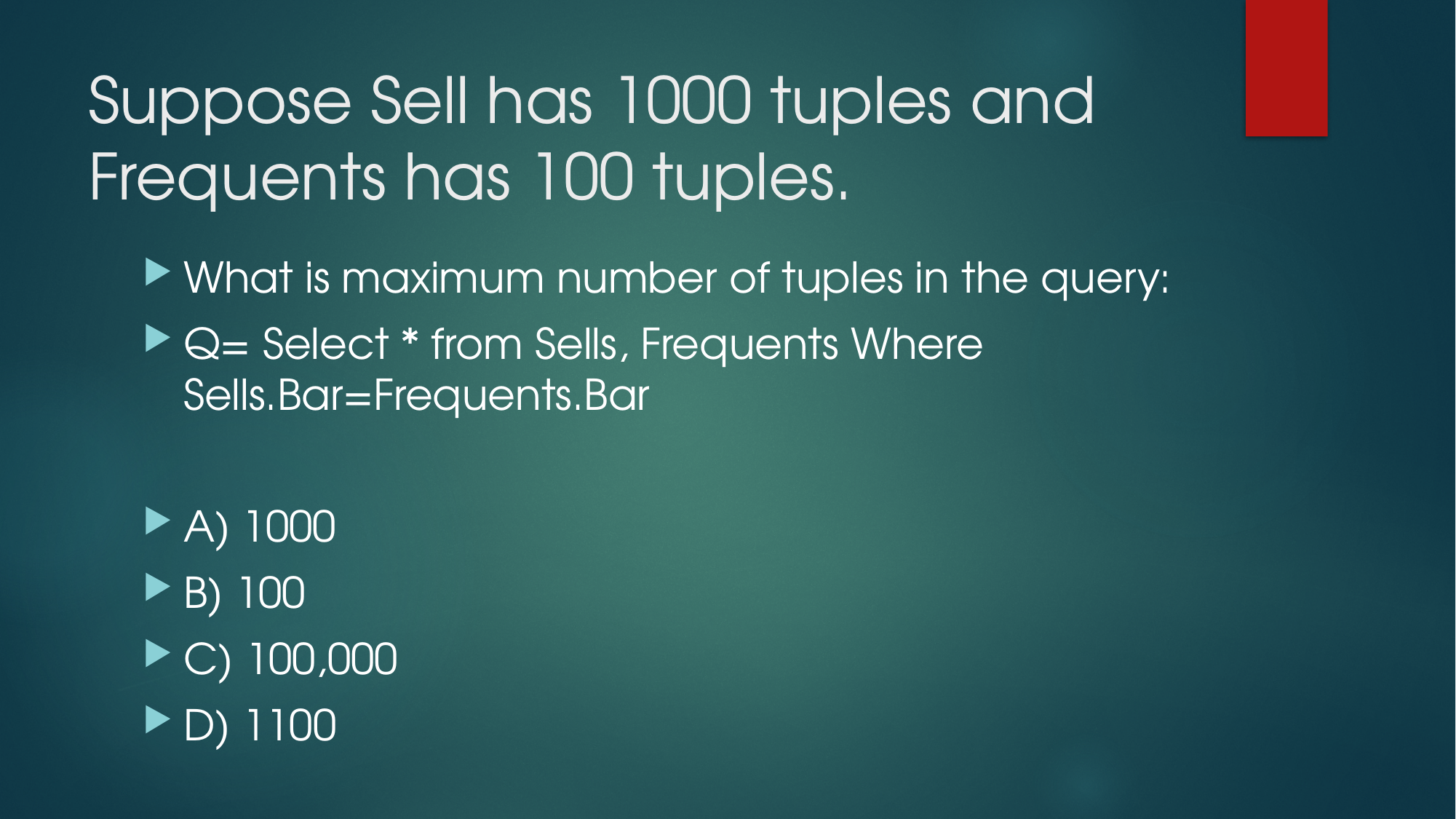

# Suppose Sell has 1000 tuples and Frequents has 100 tuples.
What is maximum number of tuples in the query:
Q= Select * from Sells, Frequents Where Sells.Bar=Frequents.Bar

A) 1000
B) 100
C) 100,000
D) 1100